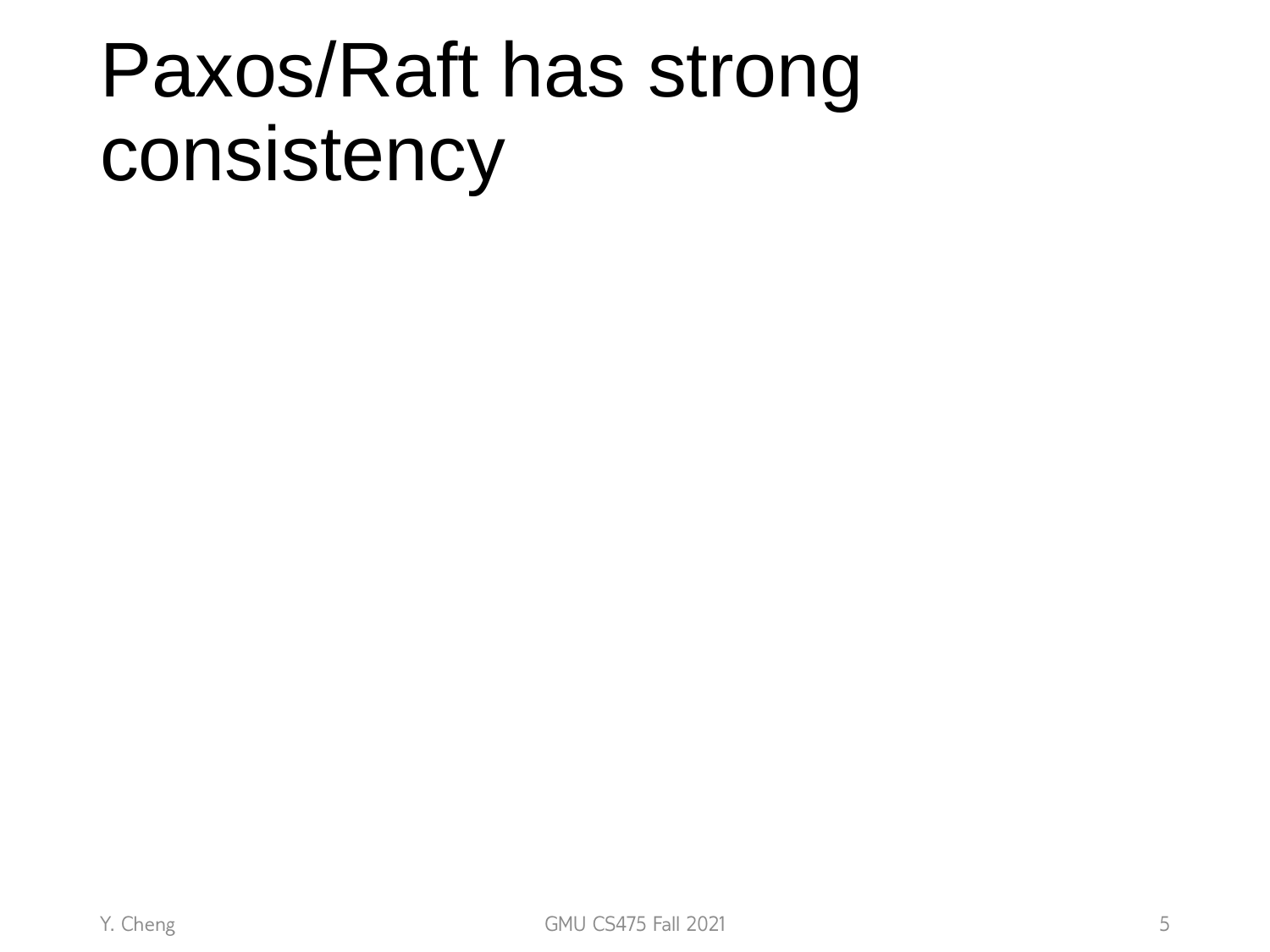

# Paxos/Raft has strong consistency

Y. Cheng
GMU CS475 Fall 2021
5